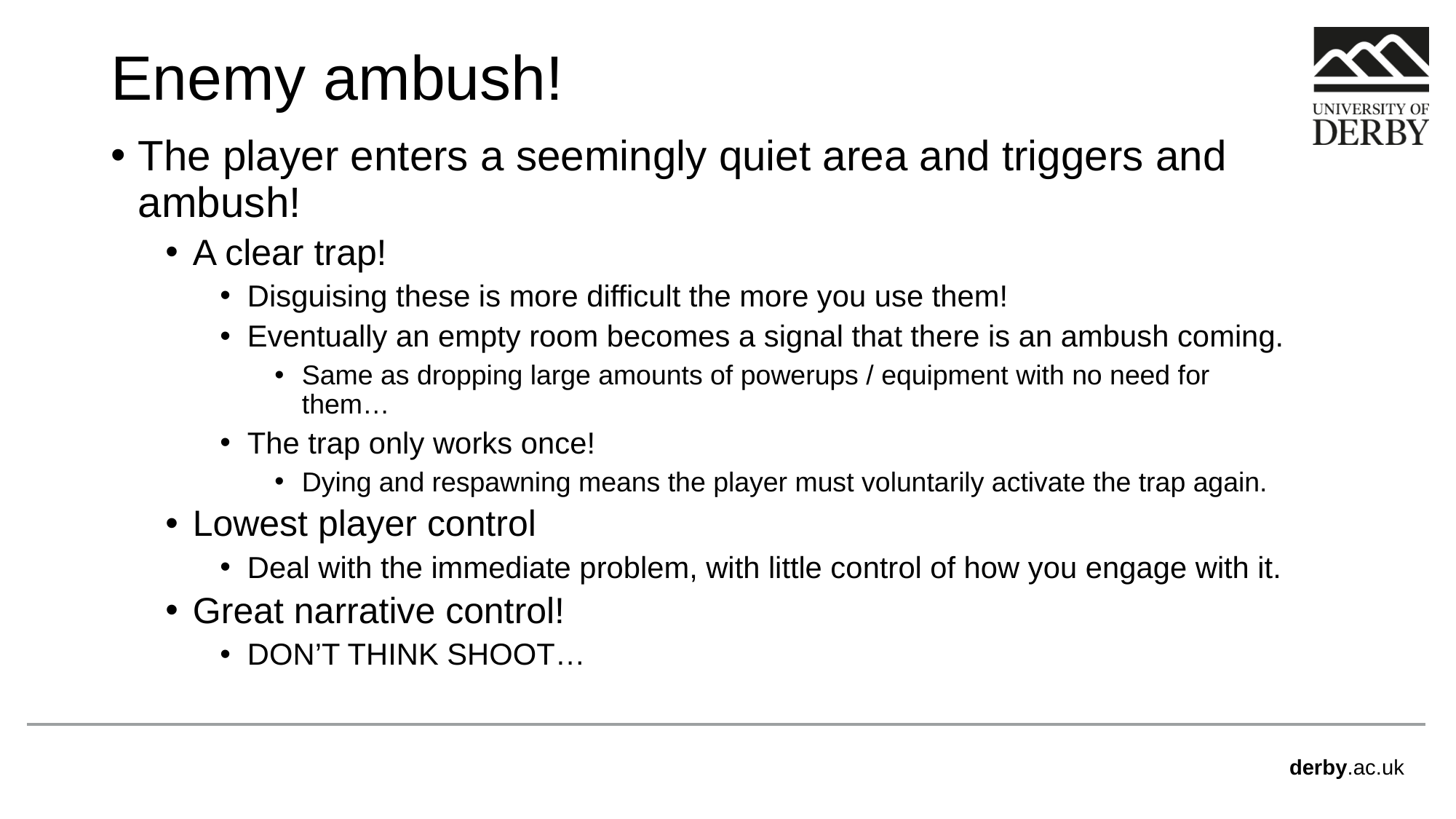

# Enemy ambush!
The player enters a seemingly quiet area and triggers and ambush!
A clear trap!
Disguising these is more difficult the more you use them!
Eventually an empty room becomes a signal that there is an ambush coming.
Same as dropping large amounts of powerups / equipment with no need for them…
The trap only works once!
Dying and respawning means the player must voluntarily activate the trap again.
Lowest player control
Deal with the immediate problem, with little control of how you engage with it.
Great narrative control!
DON’T THINK SHOOT…